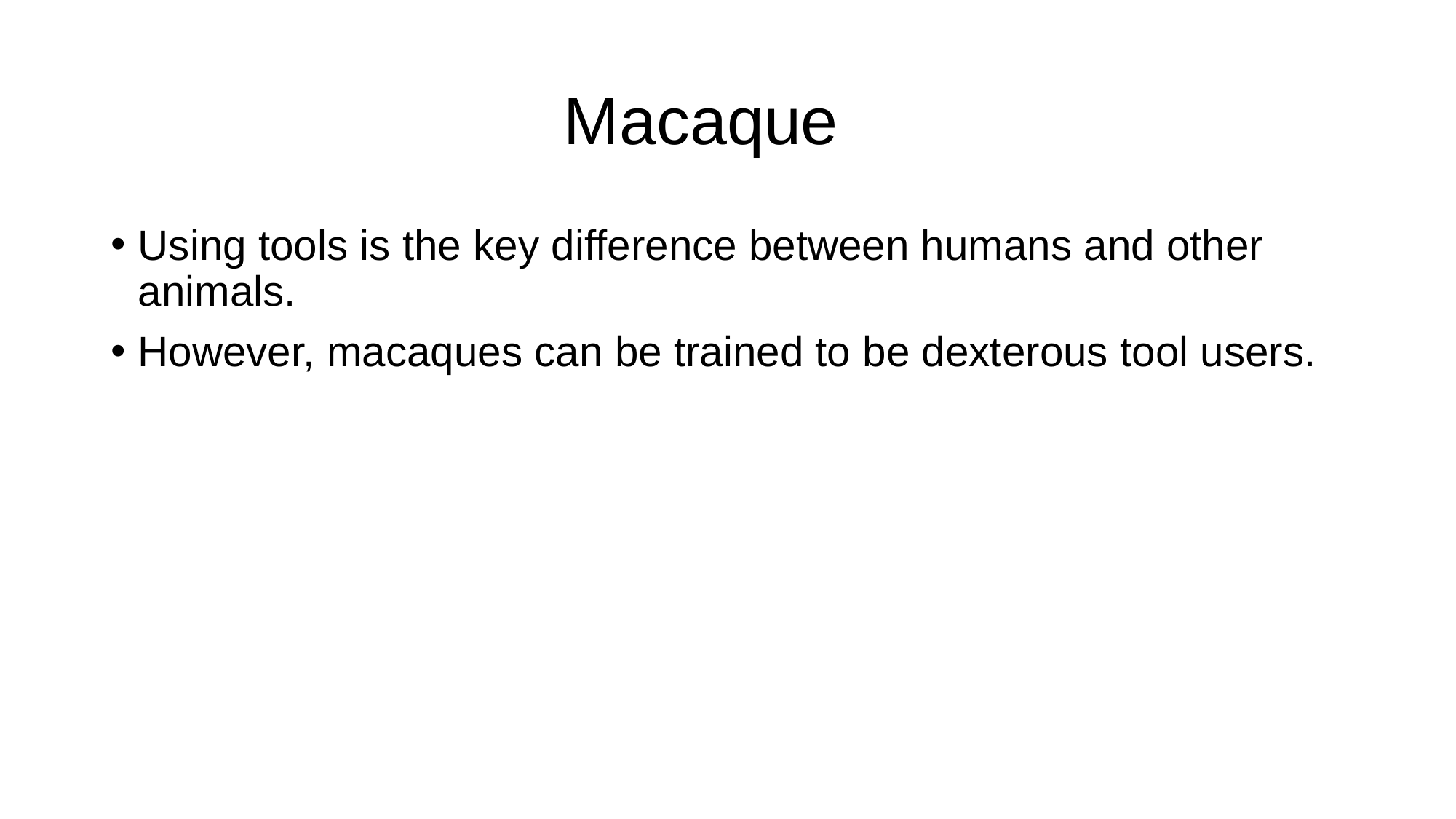

# Macaque
Using tools is the key difference between humans and other animals.
However, macaques can be trained to be dexterous tool users.